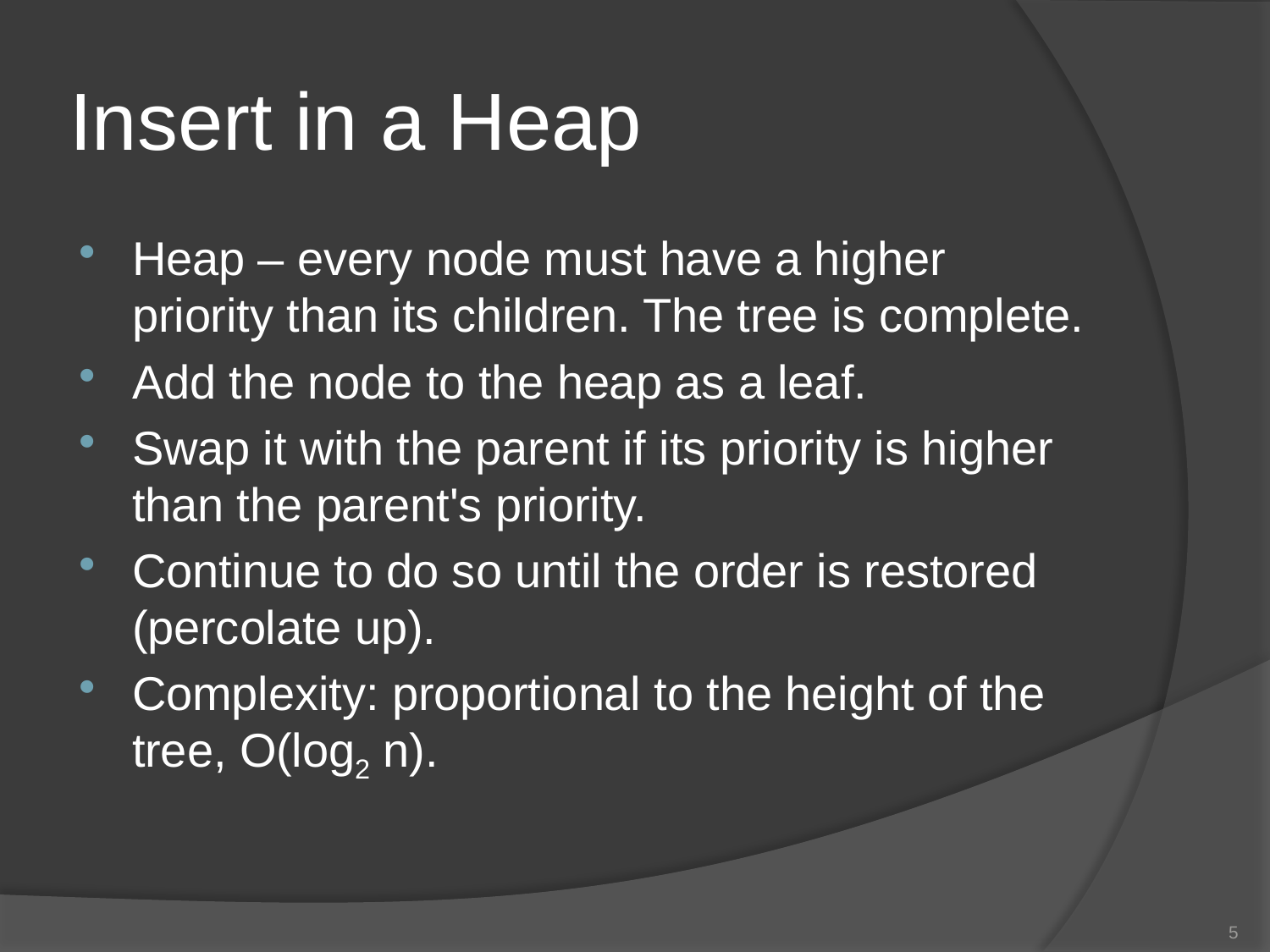

# Insert in a Heap
Heap – every node must have a higher priority than its children. The tree is complete.
Add the node to the heap as a leaf.
Swap it with the parent if its priority is higher than the parent's priority.
Continue to do so until the order is restored (percolate up).
Complexity: proportional to the height of the tree, O(log2 n).
5